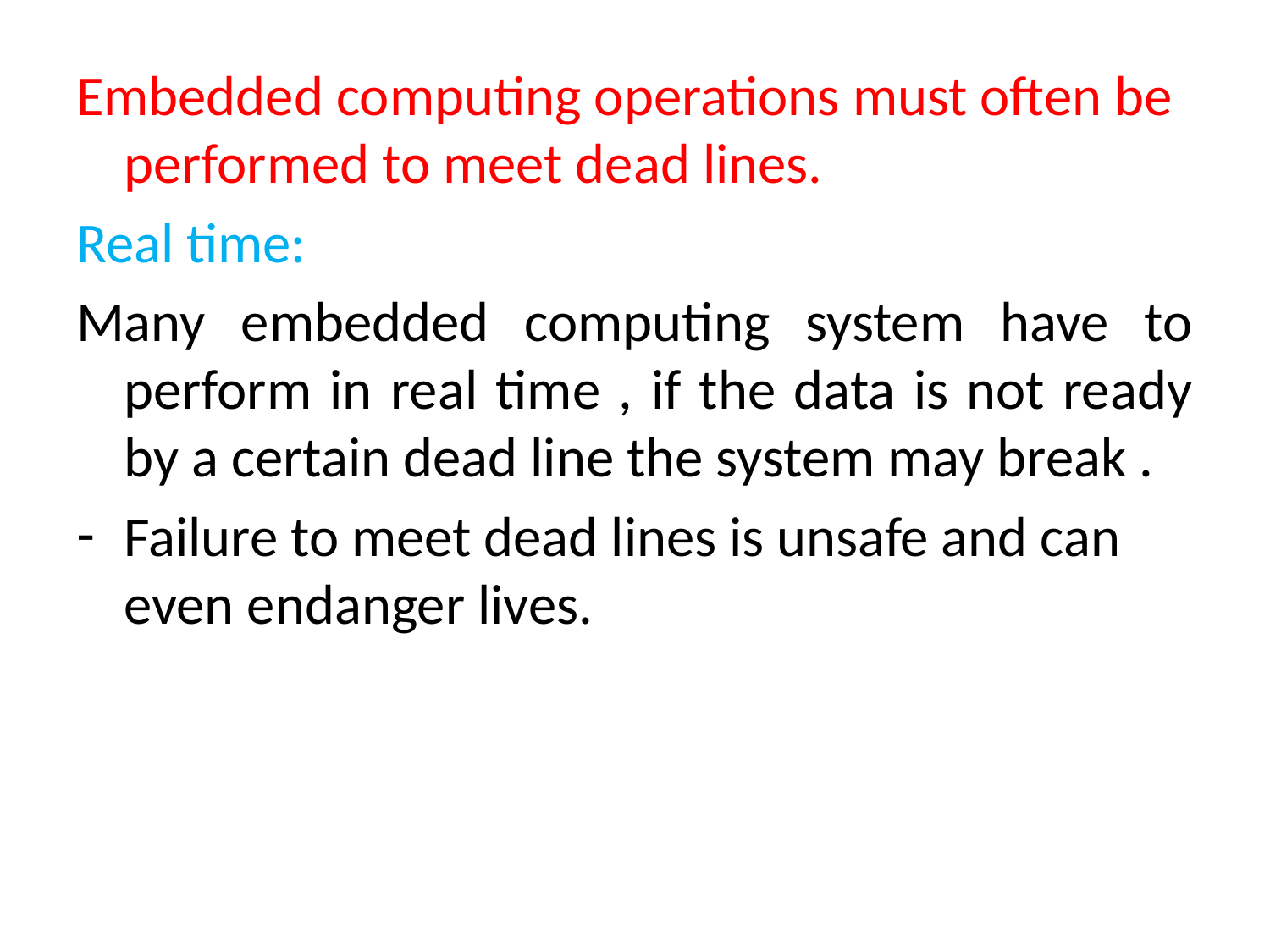

Embedded computing operations must often be performed to meet dead lines.
Real time:
Many embedded computing system have to perform in real time , if the data is not ready by a certain dead line the system may break .
Failure to meet dead lines is unsafe and can even endanger lives.